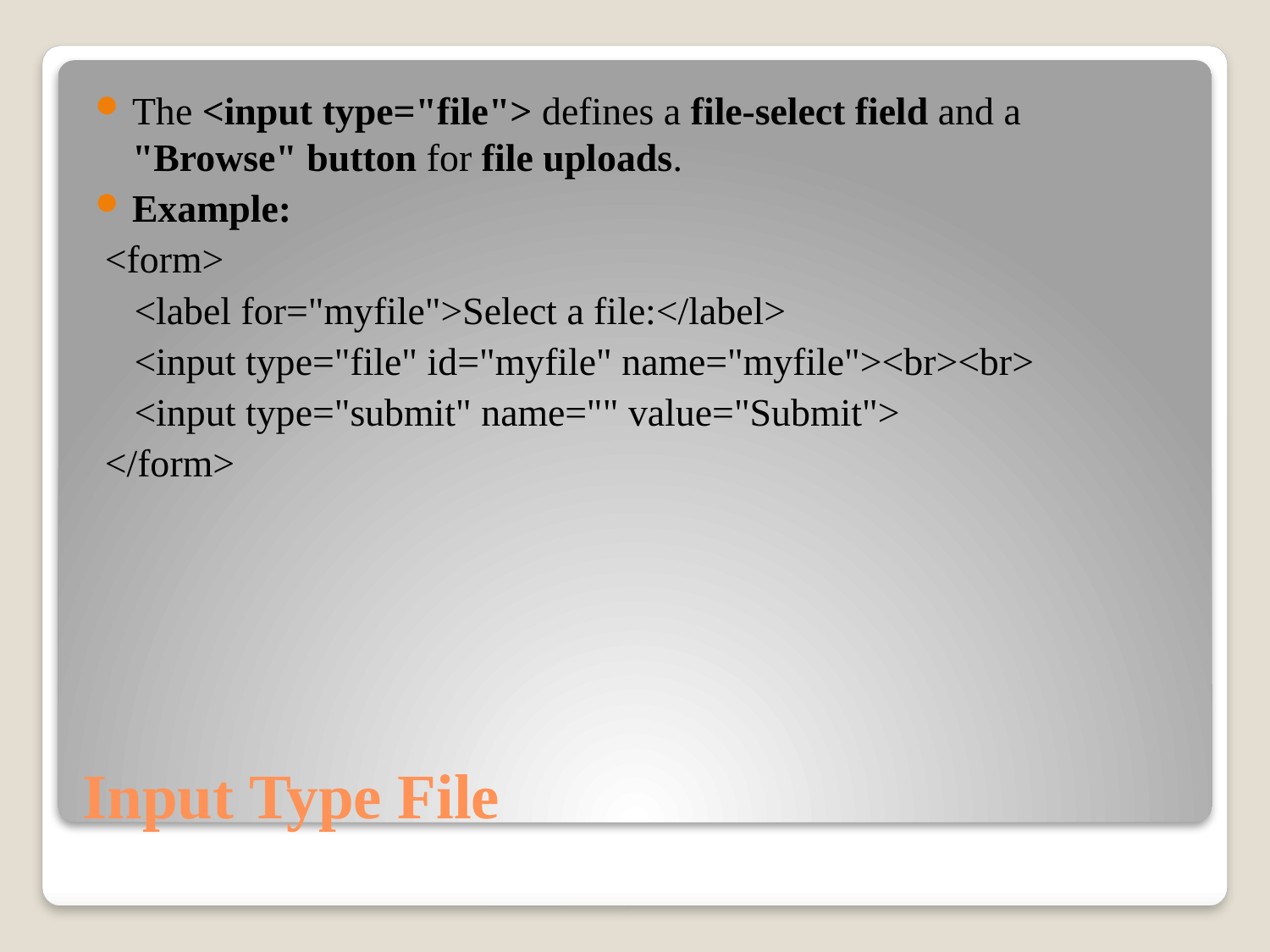

The <input type="file"> defines a file-select field and a "Browse" button for file uploads.
Example:
 <form>
    <label for="myfile">Select a file:</label>
    <input type="file" id="myfile" name="myfile"><br><br>
    <input type="submit" name="" value="Submit">
 </form>
# Input Type File